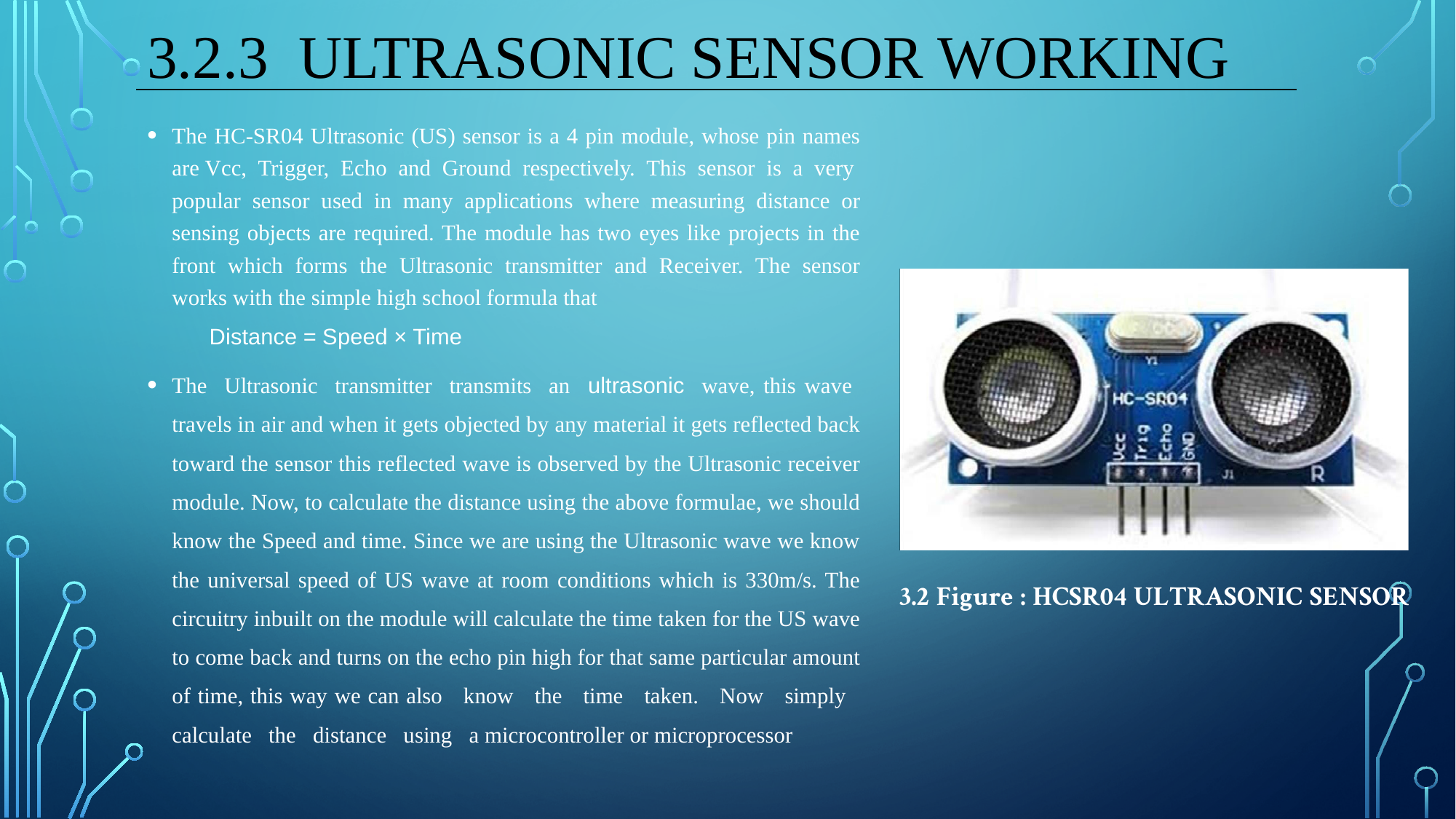

# 3.2.3  ULTRASONIC SENSOR WORKING
The HC-SR04 Ultrasonic (US) sensor is a 4 pin module, whose pin names are Vcc,  Trigger,  Echo  and  Ground  respectively.  This  sensor  is  a  very  popular sensor used in many applications where measuring distance or sensing objects are required. The module has two eyes like projects in the front which forms the Ultrasonic transmitter and Receiver. The sensor works with the simple high school formula that
	Distance = Speed × Time
The  Ultrasonic  transmitter  transmits  an  ultrasonic  wave, this wave  travels in air and when it gets objected by any material it gets reflected back toward the sensor this reflected wave is observed by the Ultrasonic receiver module. Now, to calculate the distance using the above formulae, we should know the Speed and time. Since we are using the Ultrasonic wave we know the universal speed of US wave at room conditions which is 330m/s. The circuitry inbuilt on the module will calculate the time taken for the US wave to come back and turns on the echo pin high for that same particular amount of time, this way we can also   know   the   time   taken.   Now   simply   calculate   the   distance   using   a microcontroller or microprocessor

3.2 Figure : HCSR04 ULTRASONIC SENSOR